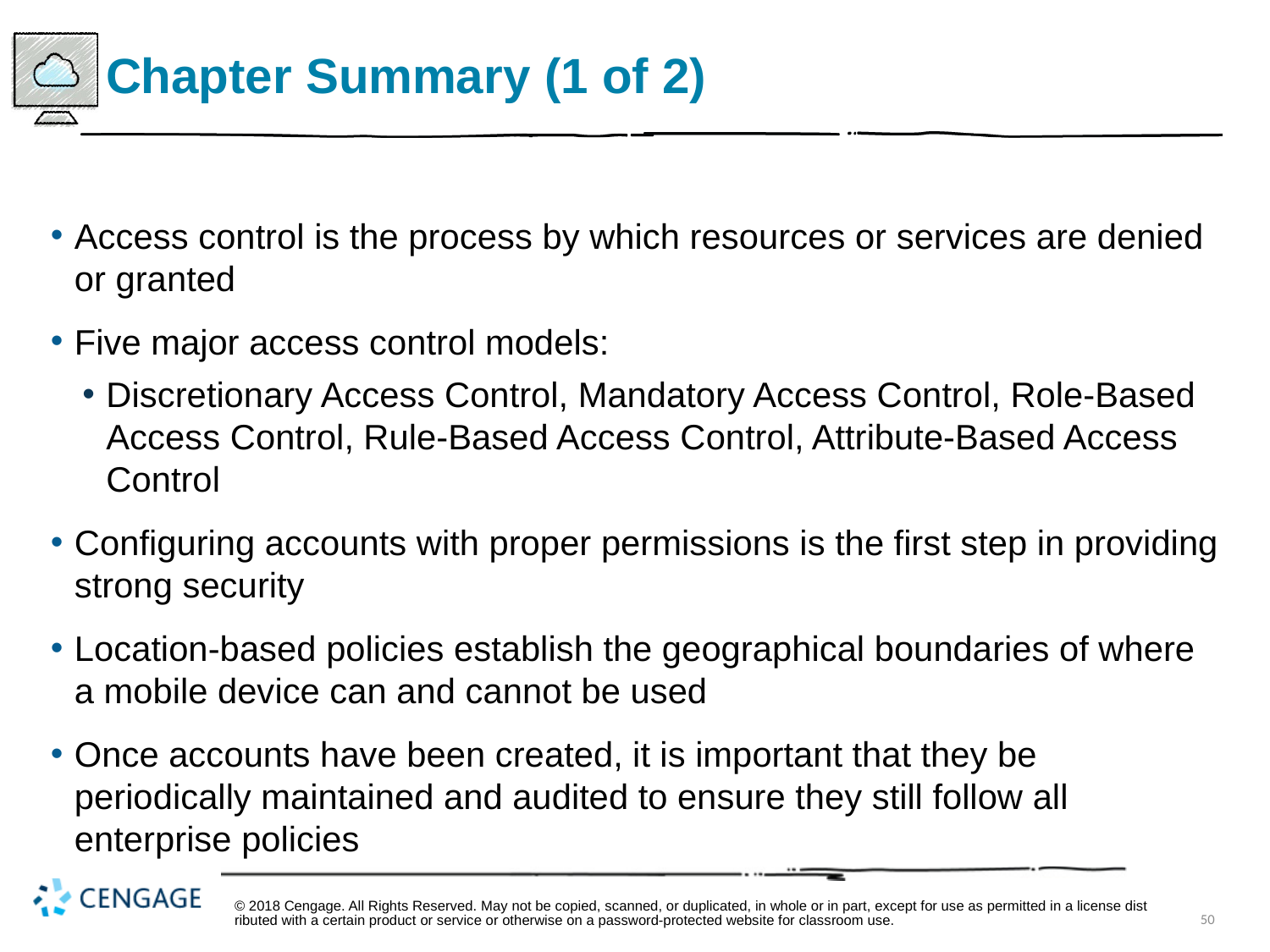

# Chapter Summary (1 of 2)
Access control is the process by which resources or services are denied or granted
Five major access control models:
Discretionary Access Control, Mandatory Access Control, Role-Based Access Control, Rule-Based Access Control, Attribute-Based Access Control
Configuring accounts with proper permissions is the first step in providing strong security
Location-based policies establish the geographical boundaries of where a mobile device can and cannot be used
Once accounts have been created, it is important that they be periodically maintained and audited to ensure they still follow all enterprise policies
© 2018 Cengage. All Rights Reserved. May not be copied, scanned, or duplicated, in whole or in part, except for use as permitted in a license distributed with a certain product or service or otherwise on a password-protected website for classroom use.